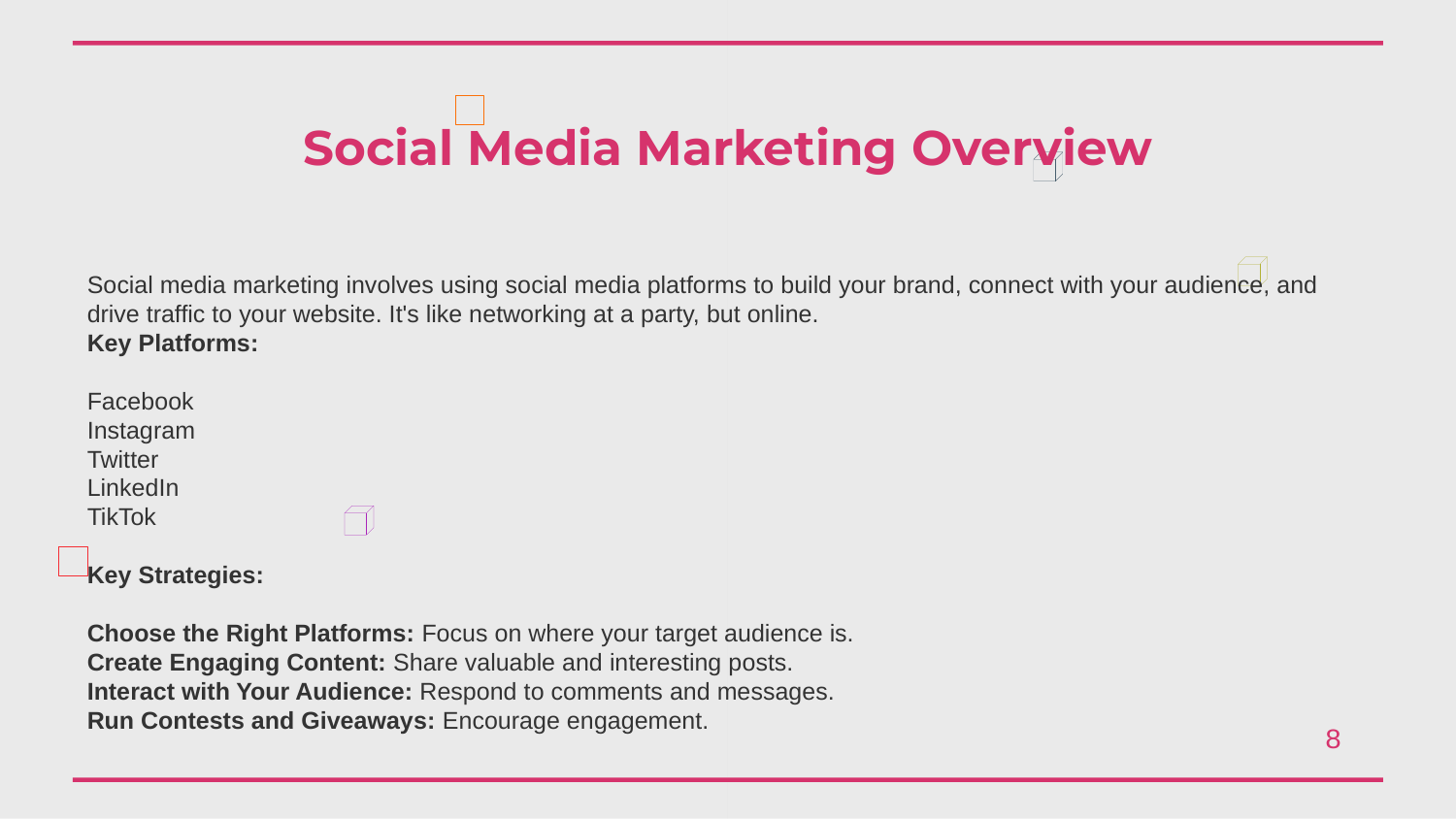

Social Media Marketing Overview

Social media marketing involves using social media platforms to build your brand, connect with your audience, and drive traffic to your website. It's like networking at a party, but online.
Key Platforms:

Facebook
Instagram
Twitter
LinkedIn
TikTok

Key Strategies:

Choose the Right Platforms: Focus on where your target audience is.
Create Engaging Content: Share valuable and interesting posts.
Interact with Your Audience: Respond to comments and messages.
Run Contests and Giveaways: Encourage engagement.

8